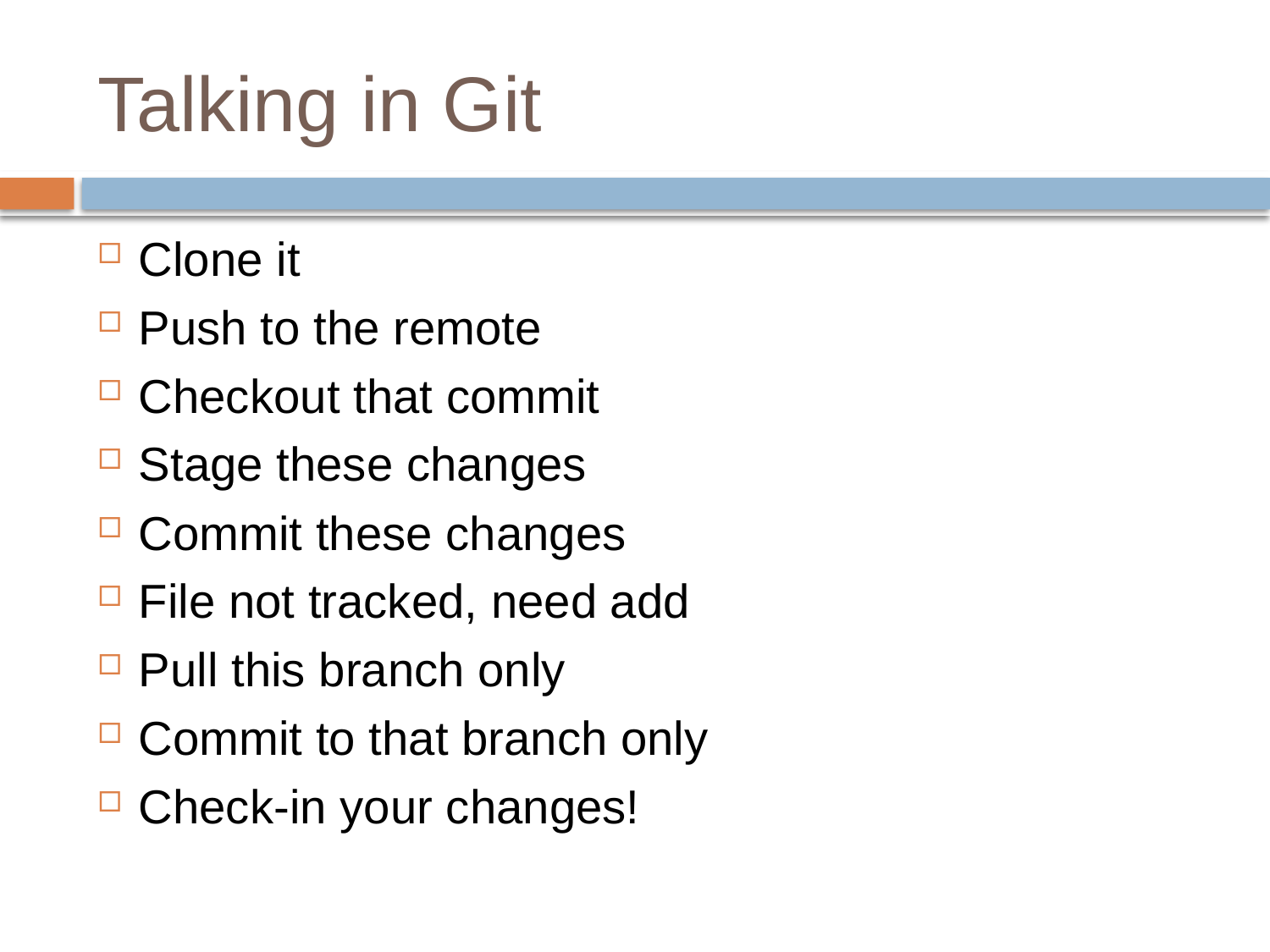

# Talking in Git
Clone it
Push to the remote
Checkout that commit
Stage these changes
Commit these changes
File not tracked, need add
Pull this branch only
Commit to that branch only
Check-in your changes!